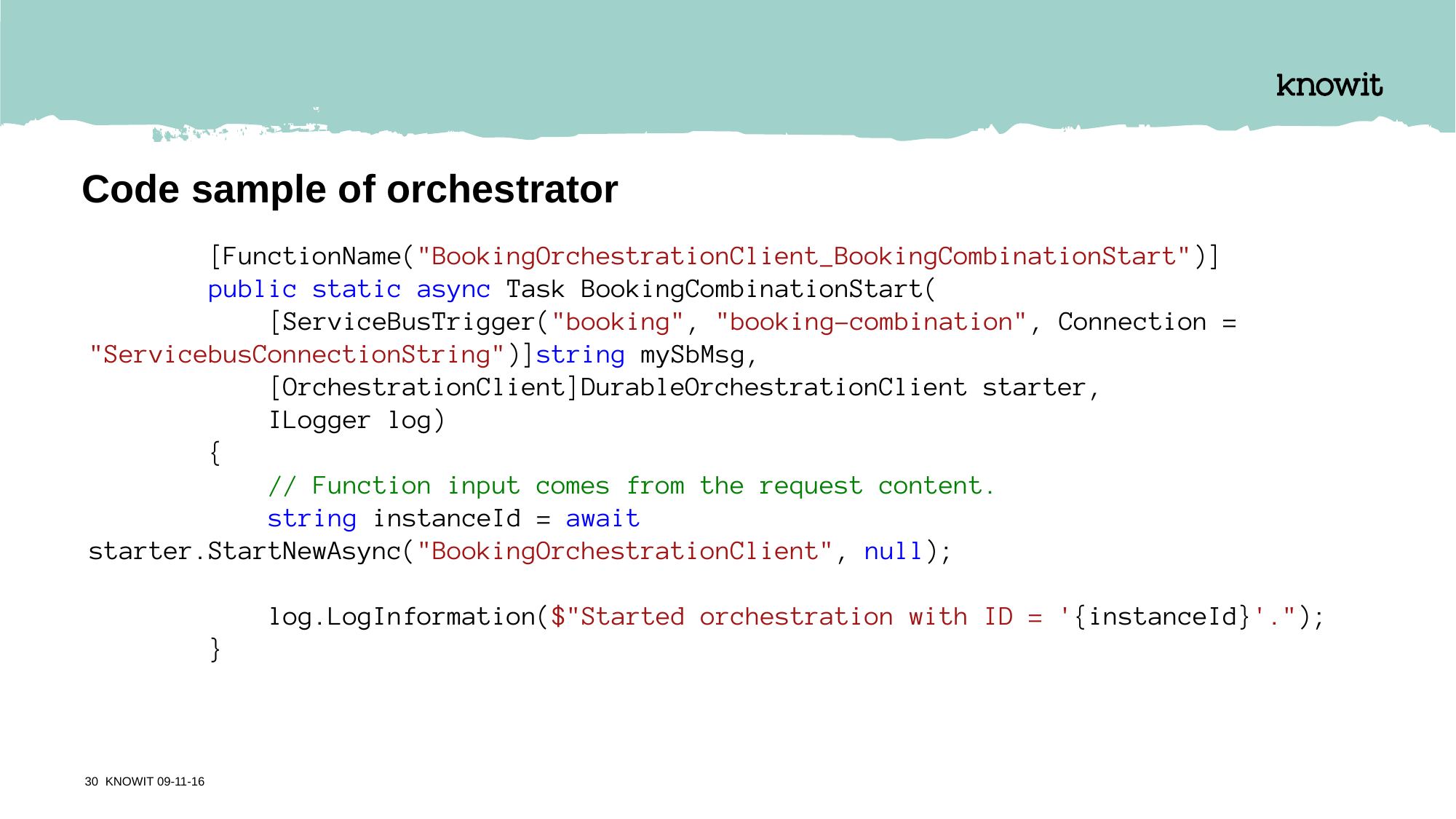

# Code sample of orchestrator
        [FunctionName("BookingOrchestrationClient_BookingCombinationStart")]
        public static async Task BookingCombinationStart(
            [ServiceBusTrigger("booking", "booking-combination", Connection = "ServicebusConnectionString")]string mySbMsg,
            [OrchestrationClient]DurableOrchestrationClient starter,
            ILogger log)
        {
            // Function input comes from the request content.
            string instanceId = await starter.StartNewAsync("BookingOrchestrationClient", null);

            log.LogInformation($"Started orchestration with ID = '{instanceId}'.");
        }
30  KNOWIT 09-11-16